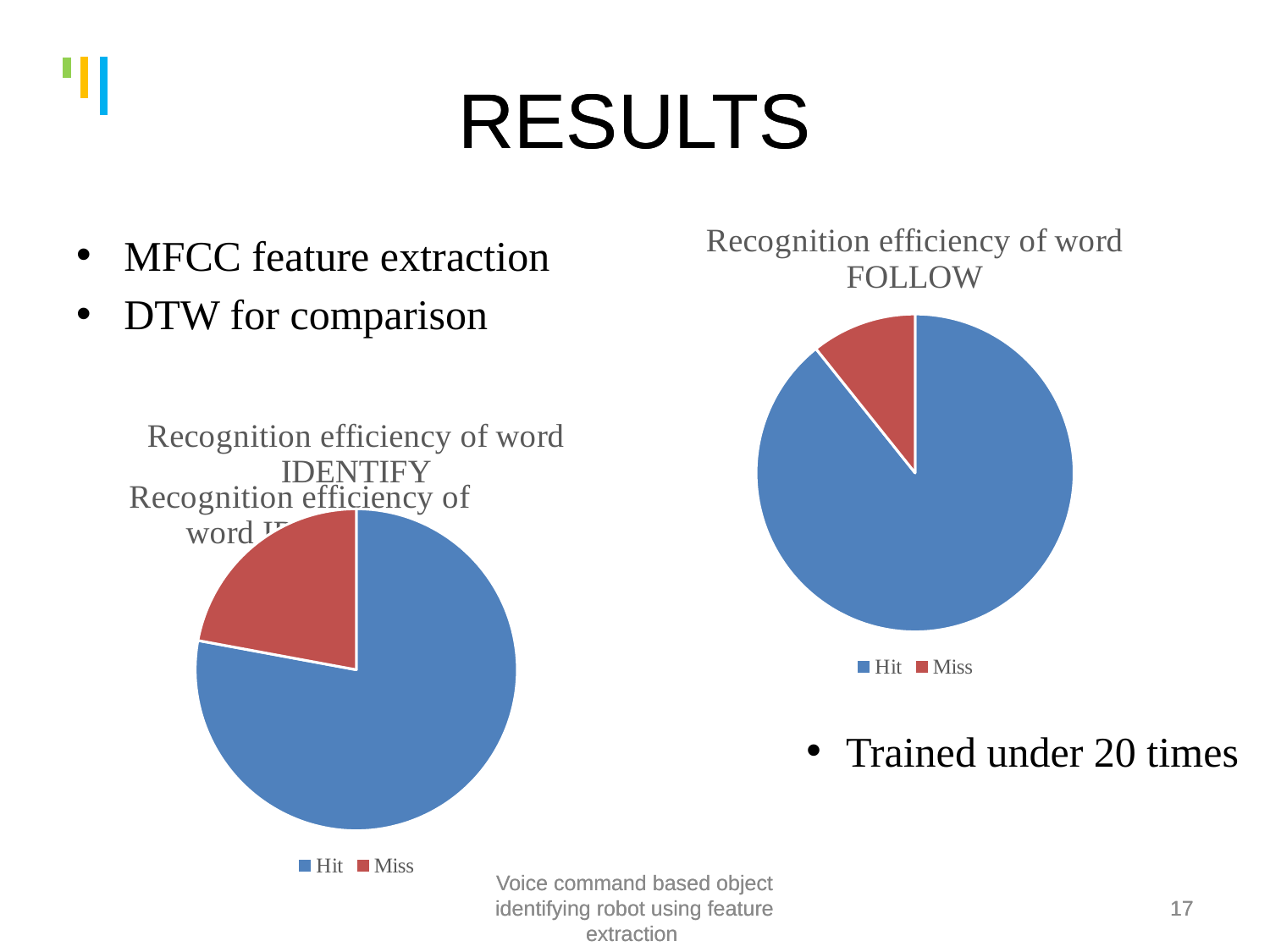

# RESULTS
RESULTS

### Chart:

| Category | Recognition efficiency of word FOLLOW |
|---|---|
| Hit | 0.8928 |
| Miss | 0.1072 |
MFCC feature extraction
DTW for comparison

### Chart: Recognition efficiency of word IDENTIFY

| Category | Recognition efficiency  |
|---|---|
| Hit | 0.857 |
| Miss | 0.243 |

### Chart: Recognition efficiency of word IDENTIFY

| Category |
|---|

### Chart

| Category |
|---|
Trained under 20 times

Voice command based object identifying robot using feature extraction
Voice command based object identifying robot using feature extraction
17
17